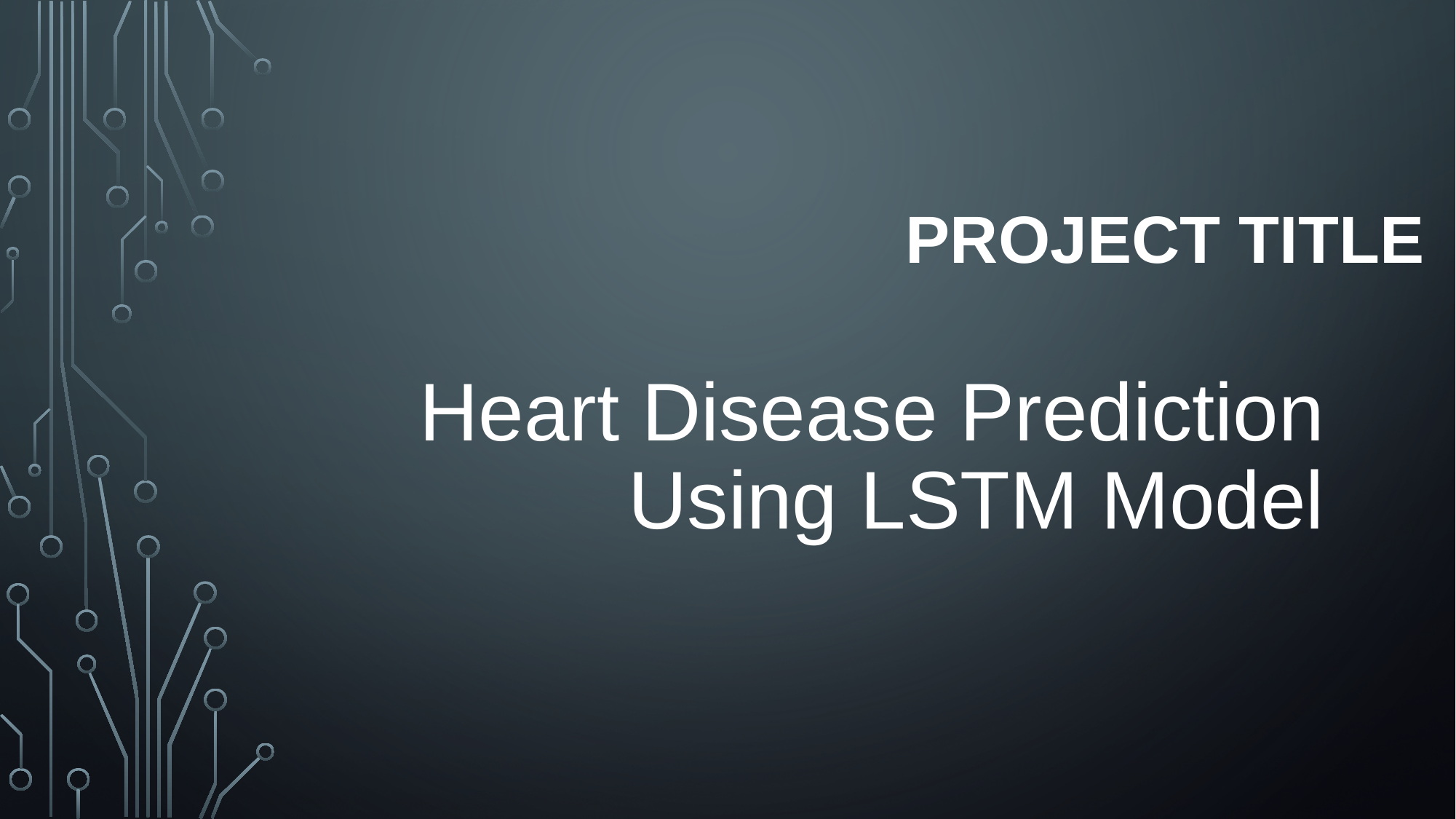

PROJECT TITLE
# Heart Disease Prediction Using LSTM Model